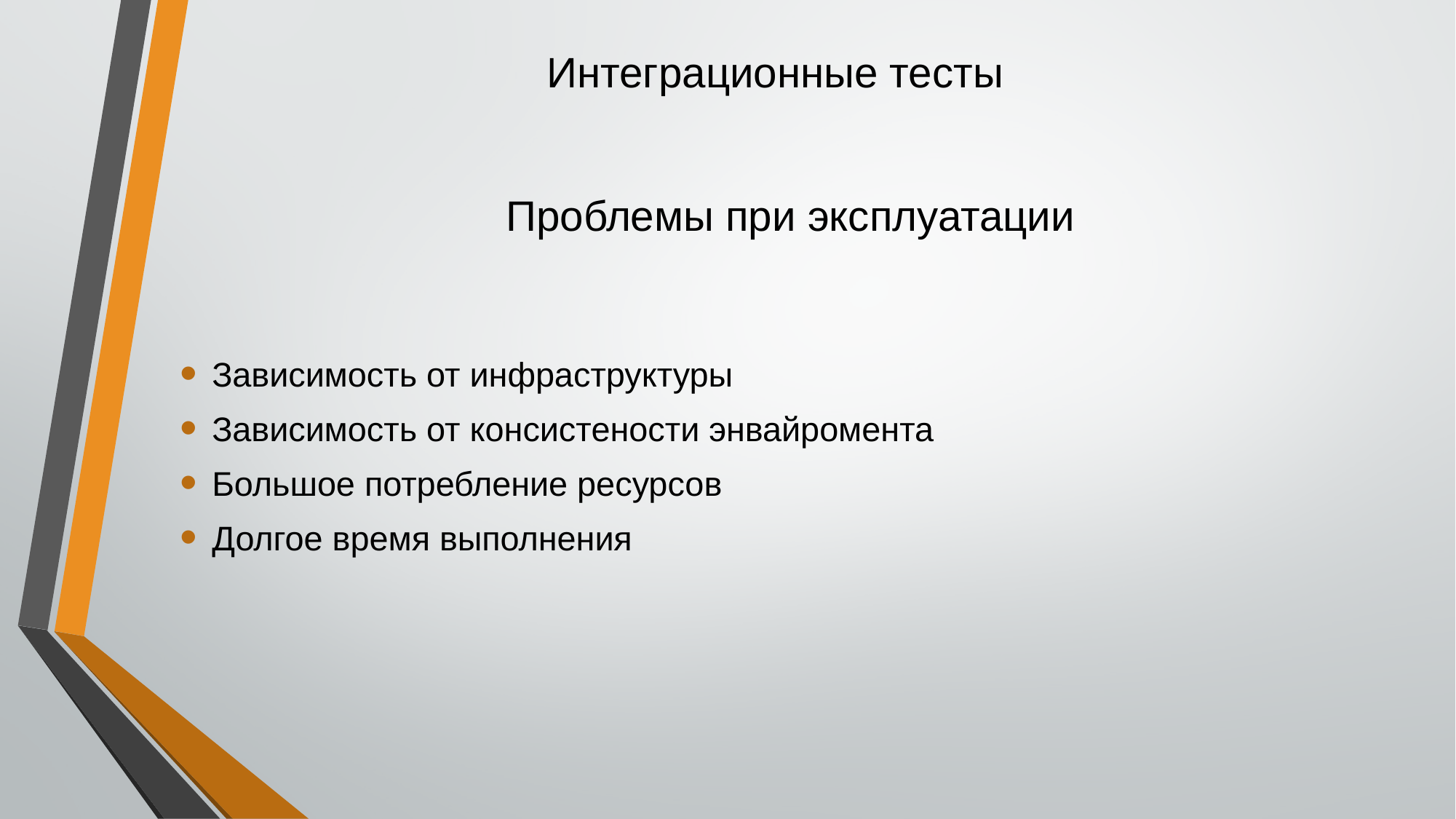

Интеграционные тесты
Проблемы при эксплуатации
Зависимость от инфраструктуры
Зависимость от консистености энвайромента
Большое потребление ресурсов
Долгое время выполнения